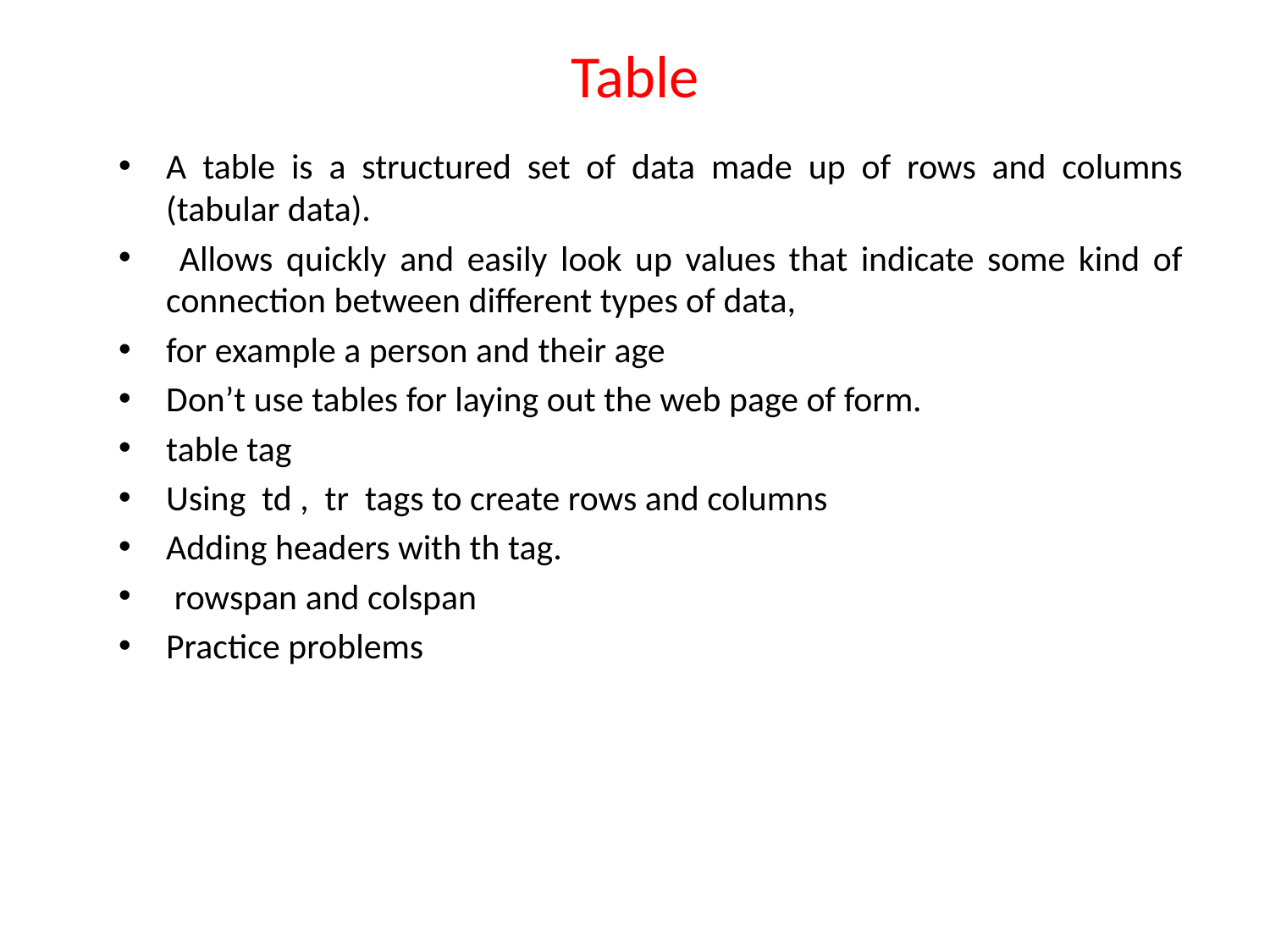

# Table
A table is a structured set of data made up of rows and columns (tabular data).
 Allows quickly and easily look up values that indicate some kind of connection between different types of data,
for example a person and their age
Don’t use tables for laying out the web page of form.
table tag
Using  td ,  tr  tags to create rows and columns
Adding headers with th tag.
 rowspan and colspan
Practice problems